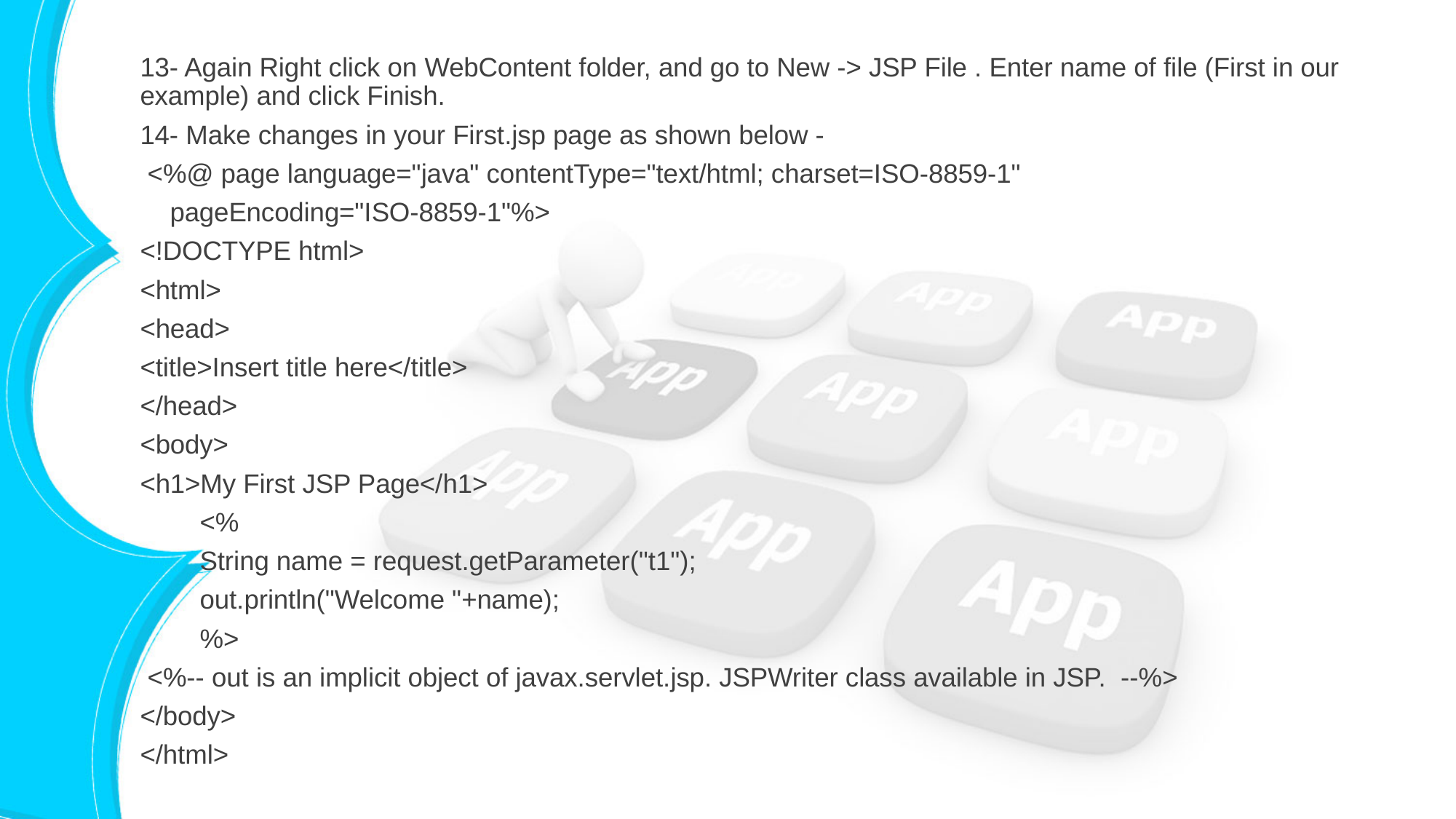

13- Again Right click on WebContent folder, and go to New -> JSP File . Enter name of file (First in our example) and click Finish.
14- Make changes in your First.jsp page as shown below -
 <%@ page language="java" contentType="text/html; charset=ISO-8859-1"
    pageEncoding="ISO-8859-1"%>
<!DOCTYPE html>
<html>
<head>
<title>Insert title here</title>
</head>
<body>
<h1>My First JSP Page</h1>
        <%
        String name = request.getParameter("t1");
        out.println("Welcome "+name);
        %>
 <%-- out is an implicit object of javax.servlet.jsp. JSPWriter class available in JSP.  --%>
</body>
</html>